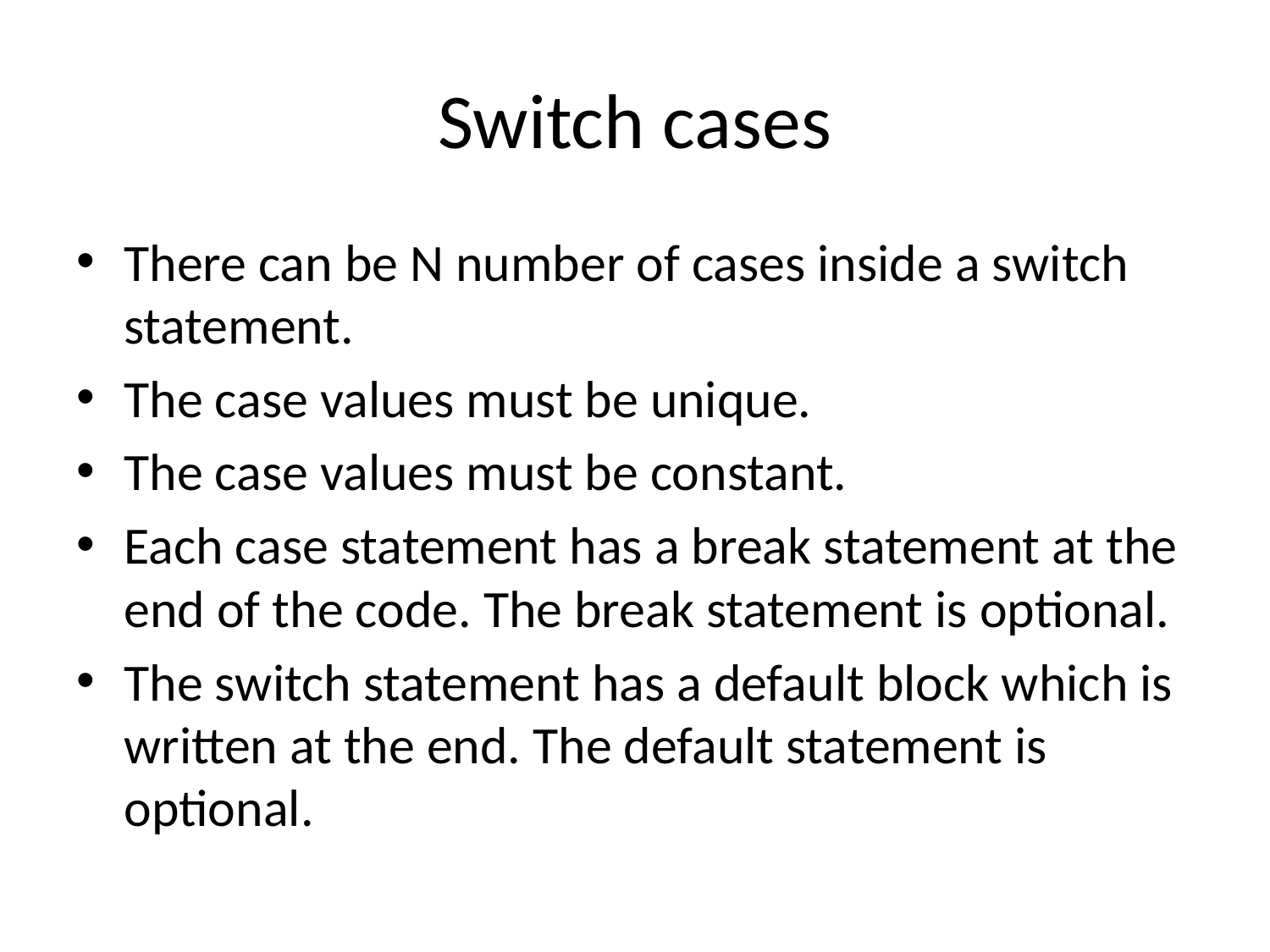

# Switch cases
There can be N number of cases inside a switch statement.
The case values must be unique.
The case values must be constant.
Each case statement has a break statement at the end of the code. The break statement is optional.
The switch statement has a default block which is written at the end. The default statement is optional.